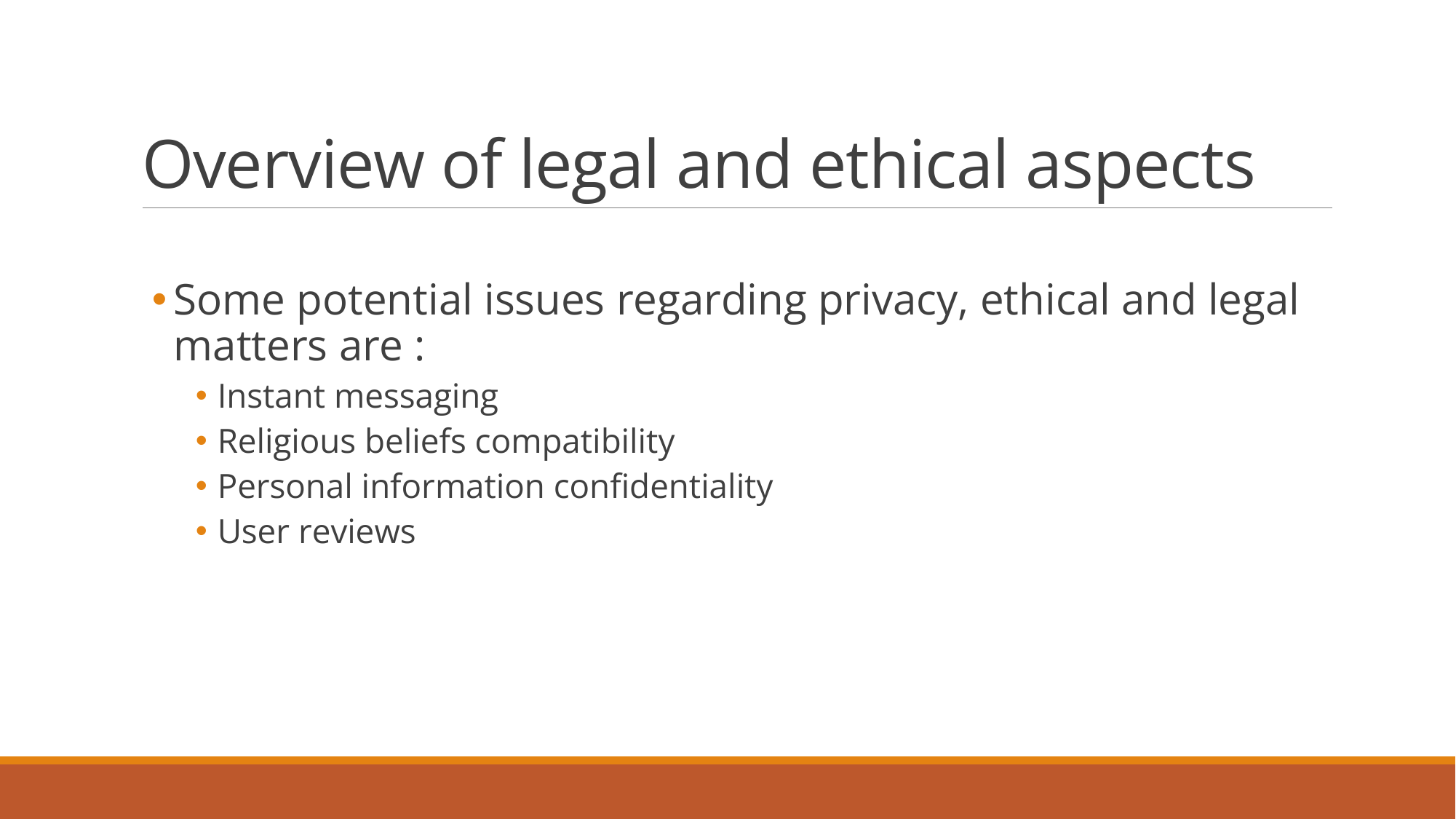

# Overview of legal and ethical aspects
Some potential issues regarding privacy, ethical and legal matters are :
Instant messaging
Religious beliefs compatibility
Personal information confidentiality
User reviews